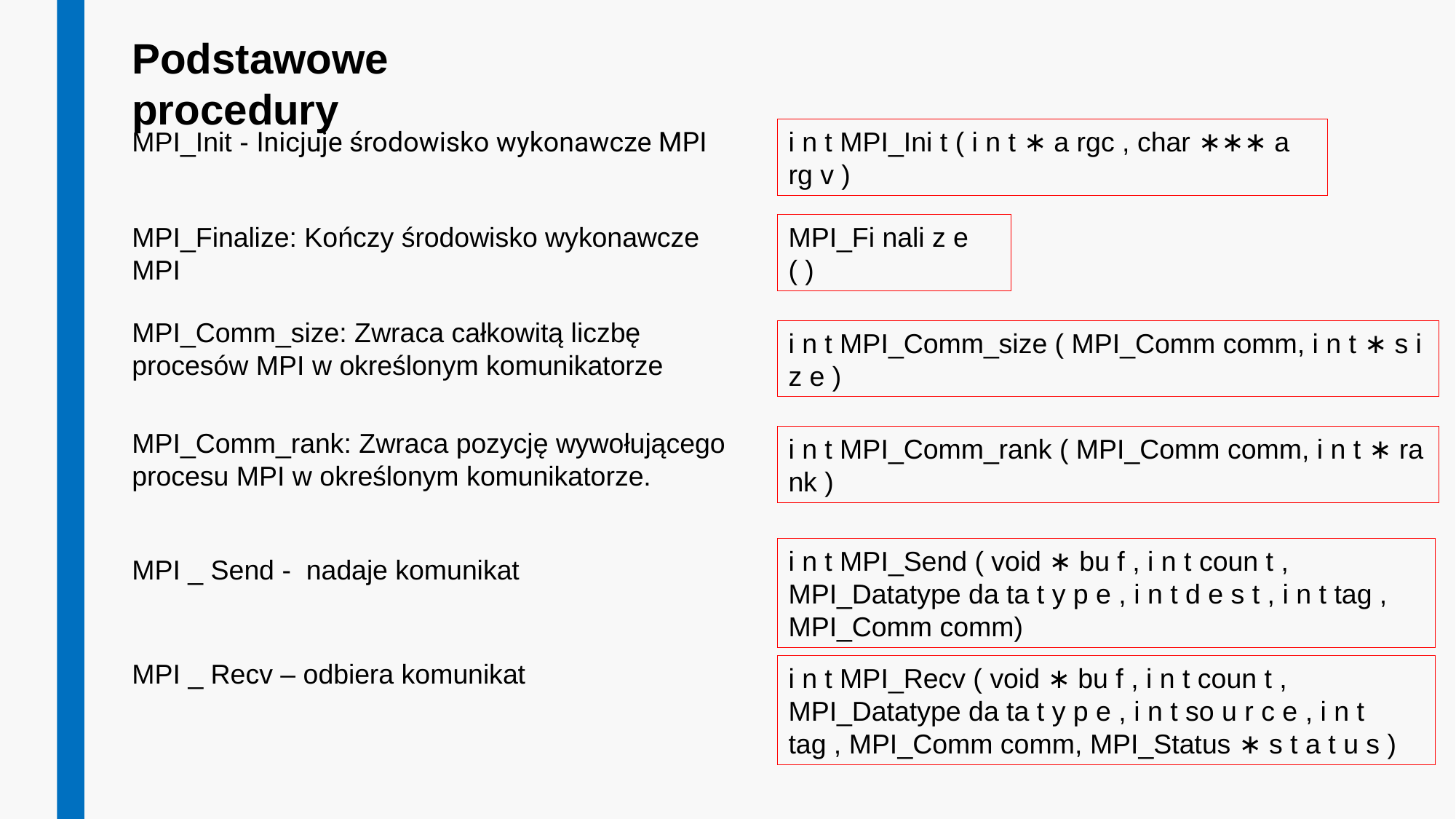

Podstawowe procedury
MPI_Init - Inicjuje środowisko wykonawcze MPI
i n t MPI_Ini t ( i n t ∗ a rgc , char ∗∗∗ a rg v )
MPI_Finalize: Kończy środowisko wykonawcze MPI
MPI_Fi nali z e ( )
MPI_Comm_size: Zwraca całkowitą liczbę procesów MPI w określonym komunikatorze
i n t MPI_Comm_size ( MPI_Comm comm, i n t ∗ s i z e )
MPI_Comm_rank: Zwraca pozycję wywołującego procesu MPI w określonym komunikatorze.
i n t MPI_Comm_rank ( MPI_Comm comm, i n t ∗ ra nk )
i n t MPI_Send ( void ∗ bu f , i n t coun t , MPI_Datatype da ta t y p e , i n t d e s t , i n t tag , MPI_Comm comm)
MPI _ Send -  nadaje komunikat
MPI _ Recv – odbiera komunikat
i n t MPI_Recv ( void ∗ bu f , i n t coun t , MPI_Datatype da ta t y p e , i n t so u r c e , i n t tag , MPI_Comm comm, MPI_Status ∗ s t a t u s )